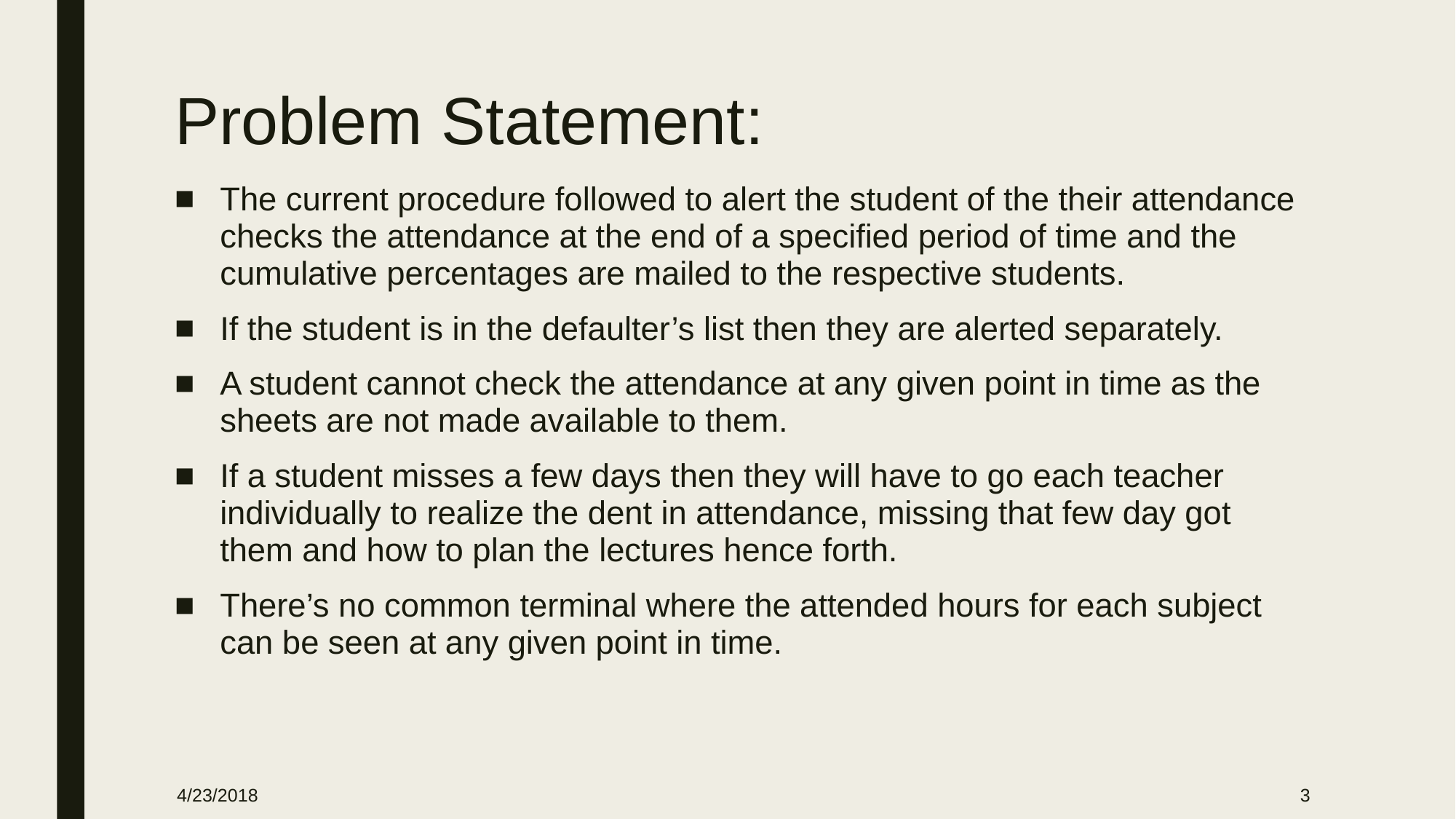

# Problem Statement:
The current procedure followed to alert the student of the their attendance checks the attendance at the end of a specified period of time and the cumulative percentages are mailed to the respective students.
If the student is in the defaulter’s list then they are alerted separately.
A student cannot check the attendance at any given point in time as the sheets are not made available to them.
If a student misses a few days then they will have to go each teacher individually to realize the dent in attendance, missing that few day got them and how to plan the lectures hence forth.
There’s no common terminal where the attended hours for each subject can be seen at any given point in time.
4/23/2018
3